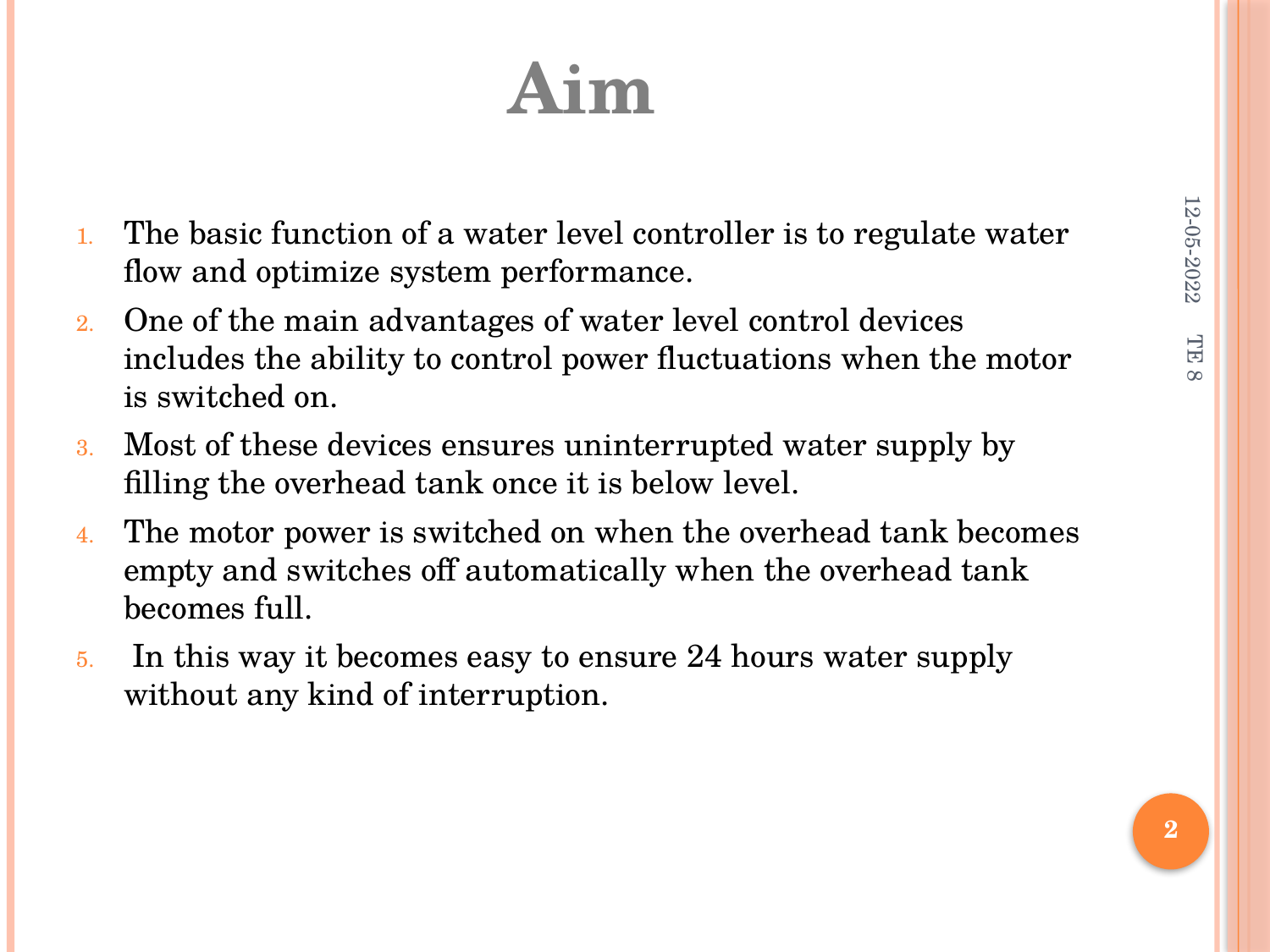

Aim

The basic function of a water level controller is to regulate water flow and optimize system performance.
One of the main advantages of water level control devices includes the ability to control power fluctuations when the motor is switched on.
Most of these devices ensures uninterrupted water supply by filling the overhead tank once it is below level.
The motor power is switched on when the overhead tank becomes empty and switches off automatically when the overhead tank becomes full.
 In this way it becomes easy to ensure 24 hours water supply without any kind of interruption.

12-05-2022
TE 8
2